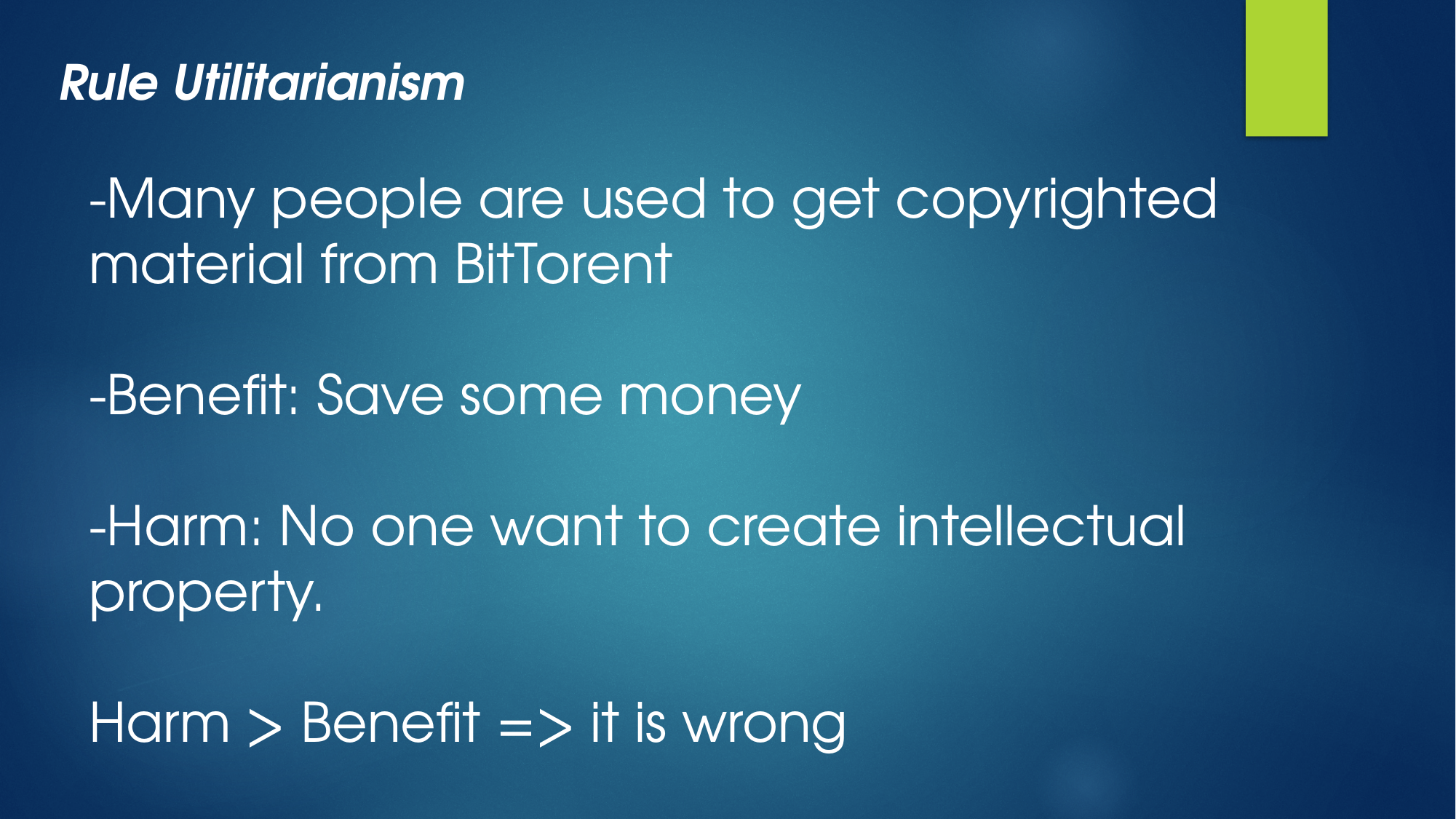

Rule Utilitarianism
-Many people are used to get copyrighted material from BitTorent

-Benefit: Save some money

-Harm: No one want to create intellectual property.

Harm > Benefit => it is wrong